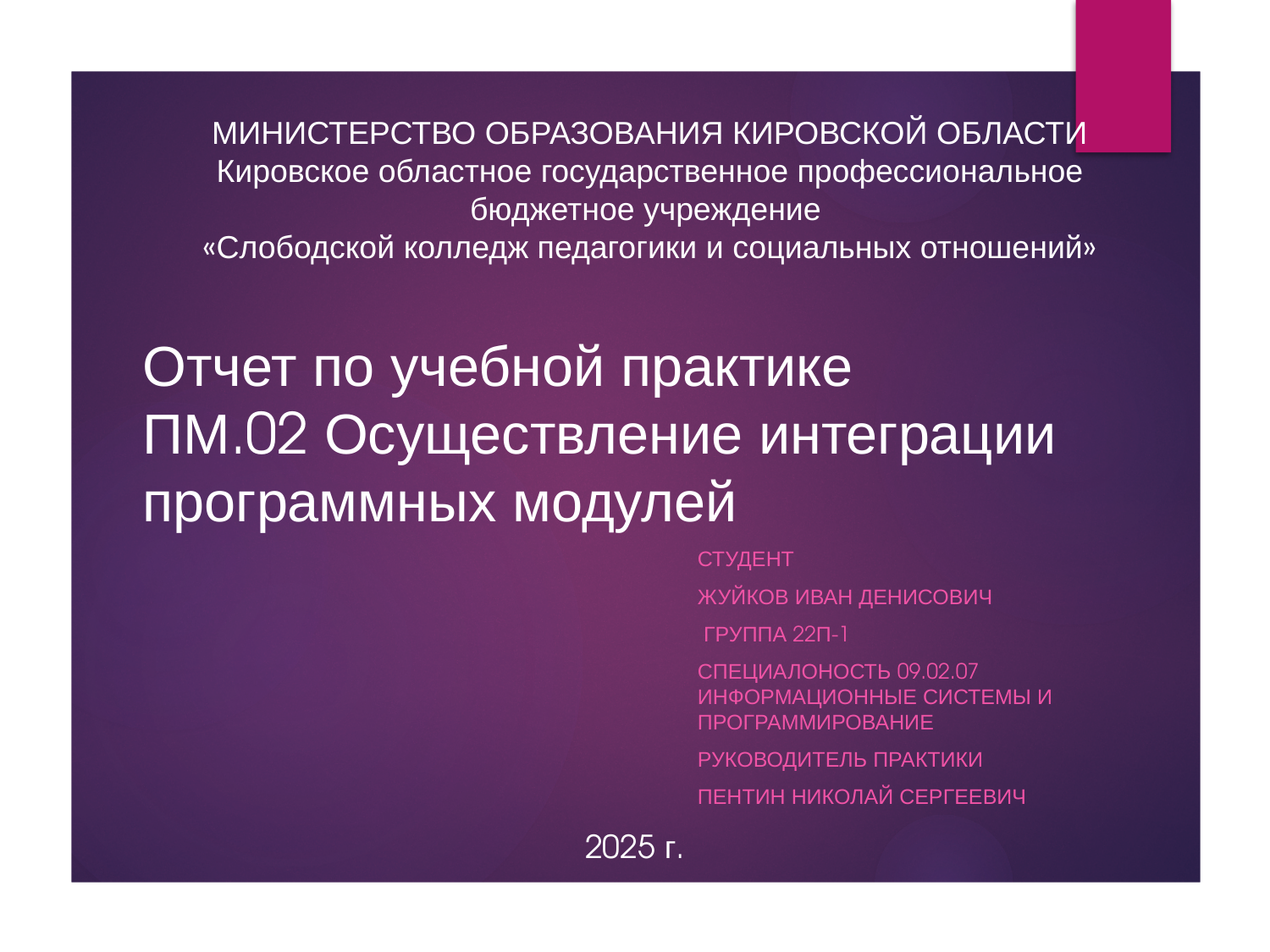

Министерство образования Кировской области
Кировское областное государственное профессиональное бюджетное учреждение
«Слободской колледж педагогики и социальных отношений»
# Отчет по учебной практике ПМ.02 Осуществление интеграции программных модулей
Студент
Жуйков Иван денисович
 группа 22П-1
Специалоность 09.02.07 Информационные системы и программирование
Руководитель практики
Пентин Николай сергеевич
2025 г.